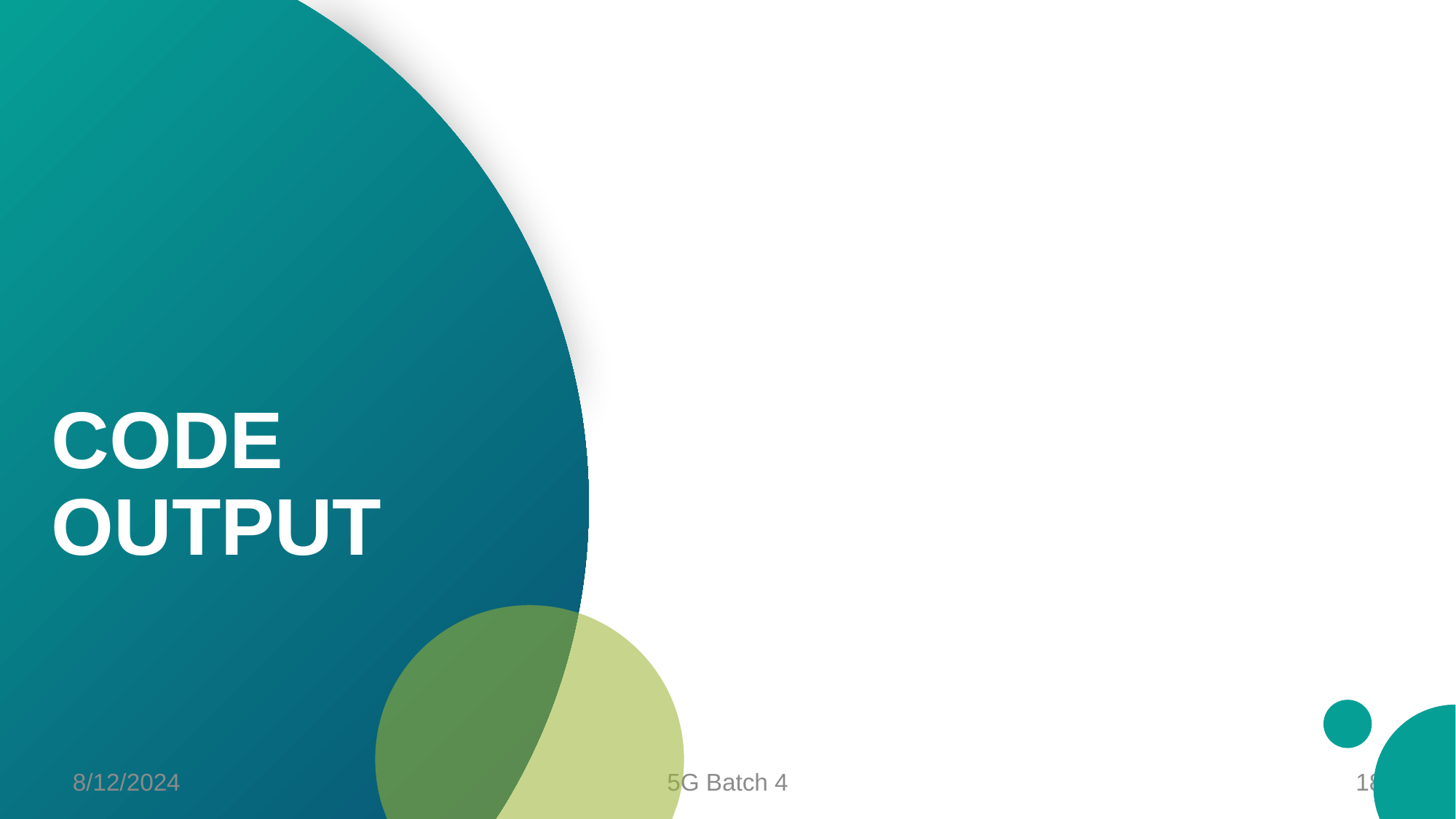

# Code Output

8/12/2024
5G Batch 4
18